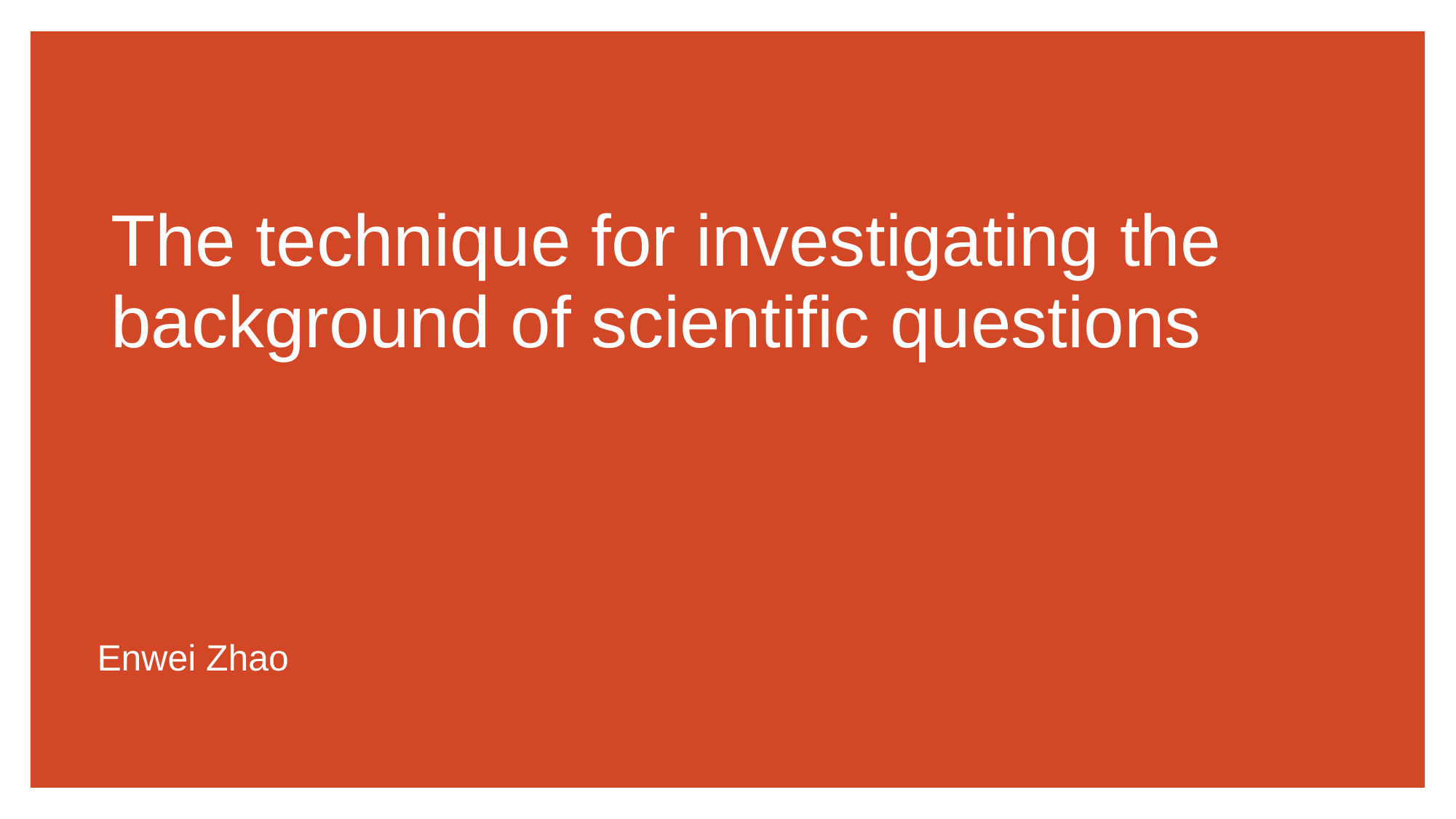

# The technique for investigating the background of scientific questions
Enwei Zhao